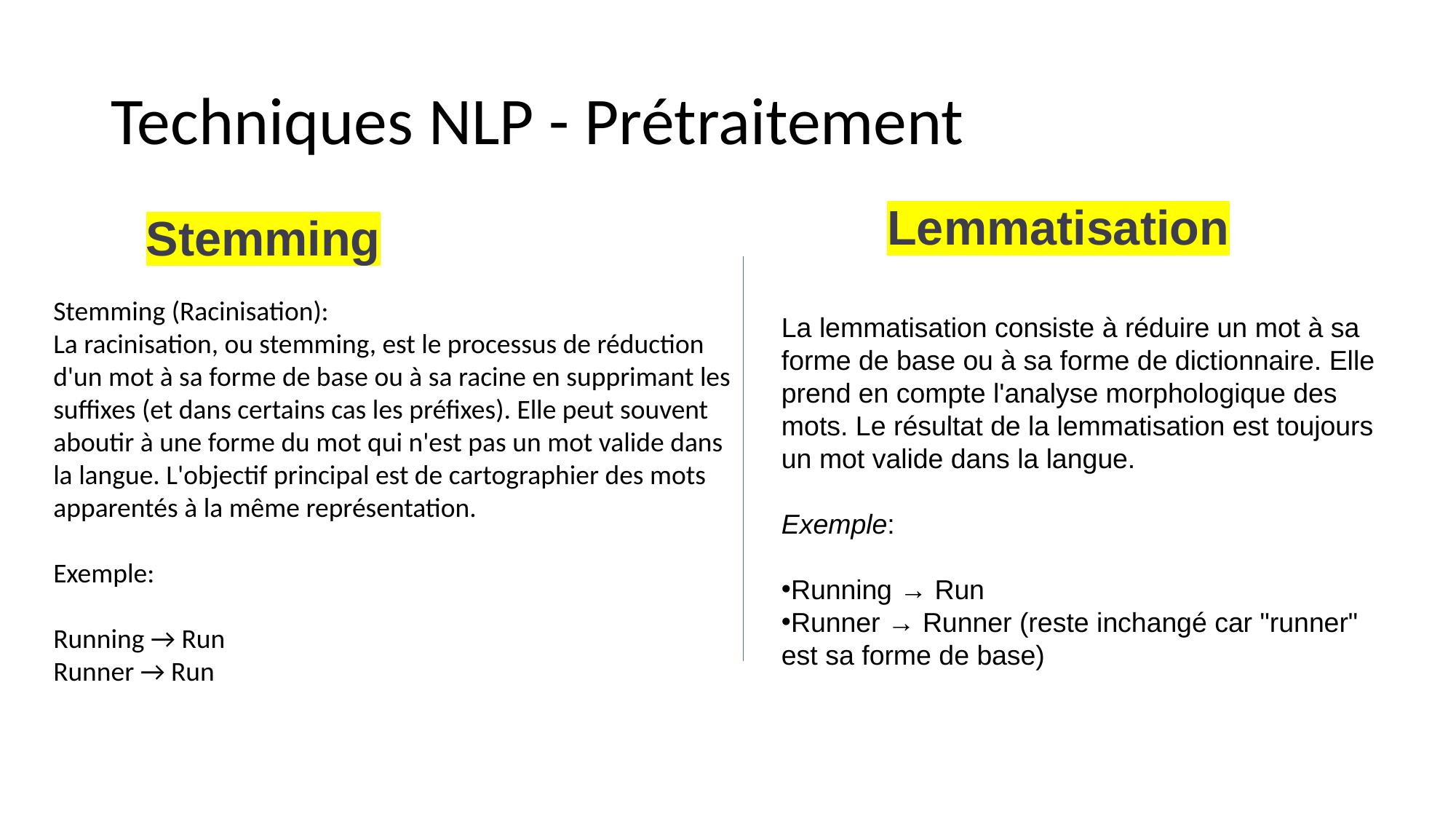

# Techniques NLP - Prétraitement
Lemmatisation
Stemming
Stemming (Racinisation):
La racinisation, ou stemming, est le processus de réduction d'un mot à sa forme de base ou à sa racine en supprimant les suffixes (et dans certains cas les préfixes). Elle peut souvent aboutir à une forme du mot qui n'est pas un mot valide dans la langue. L'objectif principal est de cartographier des mots apparentés à la même représentation.

Exemple:

Running → Run
Runner → Run
La lemmatisation consiste à réduire un mot à sa forme de base ou à sa forme de dictionnaire. Elle prend en compte l'analyse morphologique des mots. Le résultat de la lemmatisation est toujours un mot valide dans la langue.

Exemple:

Running → Run
Runner → Runner (reste inchangé car "runner" est sa forme de base)